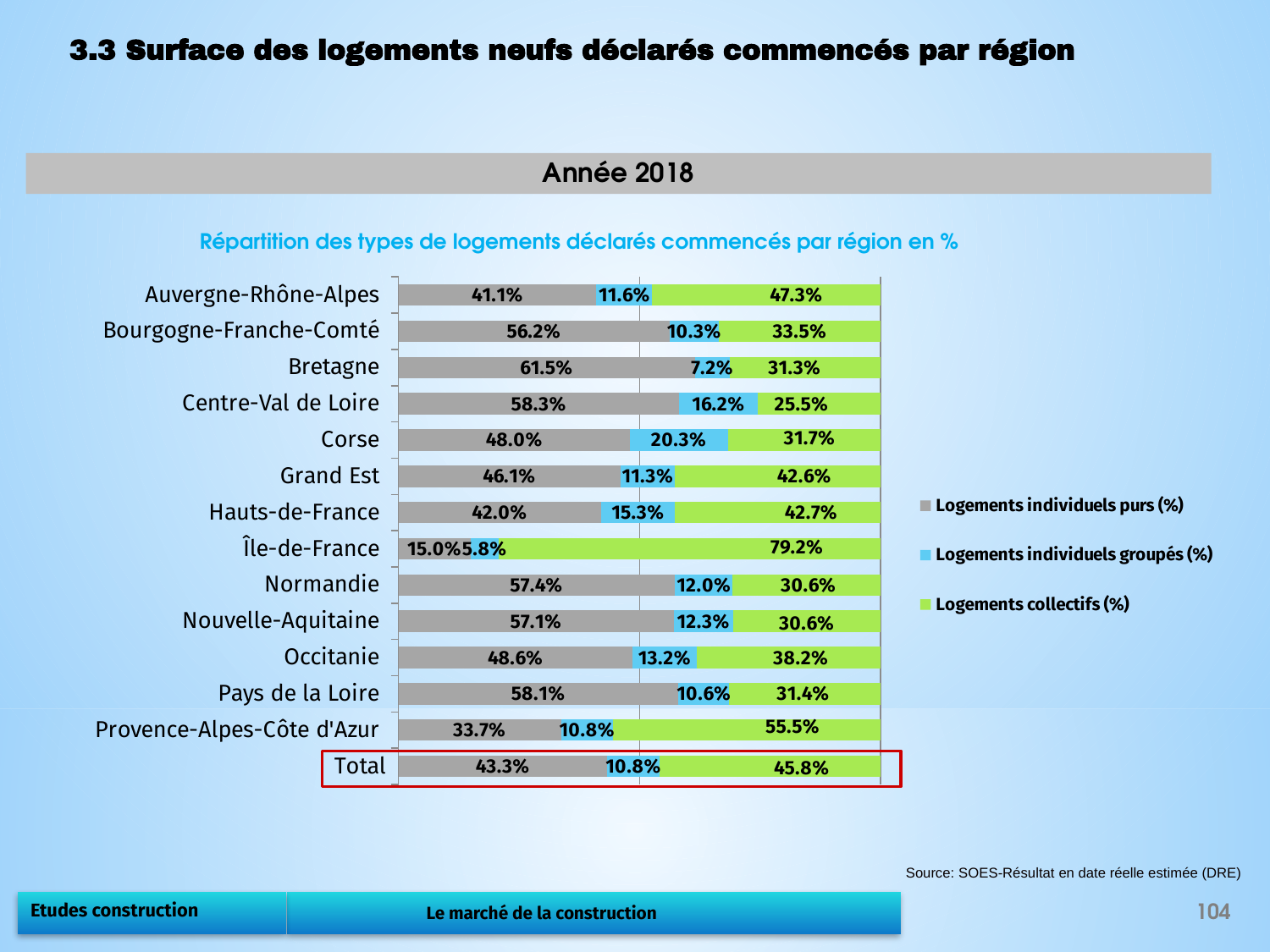

3.3 Surface des logements neufs déclarés commencés par région
Année 2018
Répartition des types de logements déclarés commencés par région en %

### Chart

| Category | Logements individuels purs (%) | Logements individuels groupés (%) | Logements collectifs (%) |
|---|---|---|---|
|  Auvergne-Rhône-Alpes  | 0.4108012677344564 | 0.11601046519047922 | 0.47318826707506434 |
|  Bourgogne-Franche-Comté  | 0.5619429143715573 | 0.10305458187280922 | 0.33500250375563345 |
|  Bretagne  | 0.6150208014013576 | 0.07212612218086271 | 0.3128530764177797 |
|  Centre-Val de Loire  | 0.5825746347660385 | 0.16229091679017574 | 0.25513444844378574 |
|  Corse  | 0.48009814612868046 | 0.20338058887677207 | 0.3165212649945474 |
|  Grand Est  | 0.46073625100276316 | 0.11297798377752027 | 0.42628576521971656 |
|  Hauts-de-France  | 0.4203515448945866 | 0.15303720767189144 | 0.42661124743352197 |
|  Île-de-France  | 0.14998573771660842 | 0.057797903444341436 | 0.7922163588390502 |
|  Normandie  | 0.5736080416339916 | 0.11998289014044343 | 0.30640906822556496 |
|  Nouvelle-Aquitaine  | 0.5711046231469146 | 0.12290597806060262 | 0.30598939879248277 |
|  Occitanie  | 0.48588672482407824 | 0.13248820599320033 | 0.38162506918272143 |
|  Pays de la Loire  | 0.580808726405045 | 0.10550087349269249 | 0.31369040010226257 |
|  Provence-Alpes-Côte d'Azur  | 0.33714658074792747 | 0.108315534156319 | 0.5545378850957535 |
| Total | 0.4334646302007053 | 0.10842149629912641 | 0.4581138735001683 |
Source: SOES-Résultat en date réelle estimée (DRE)
104